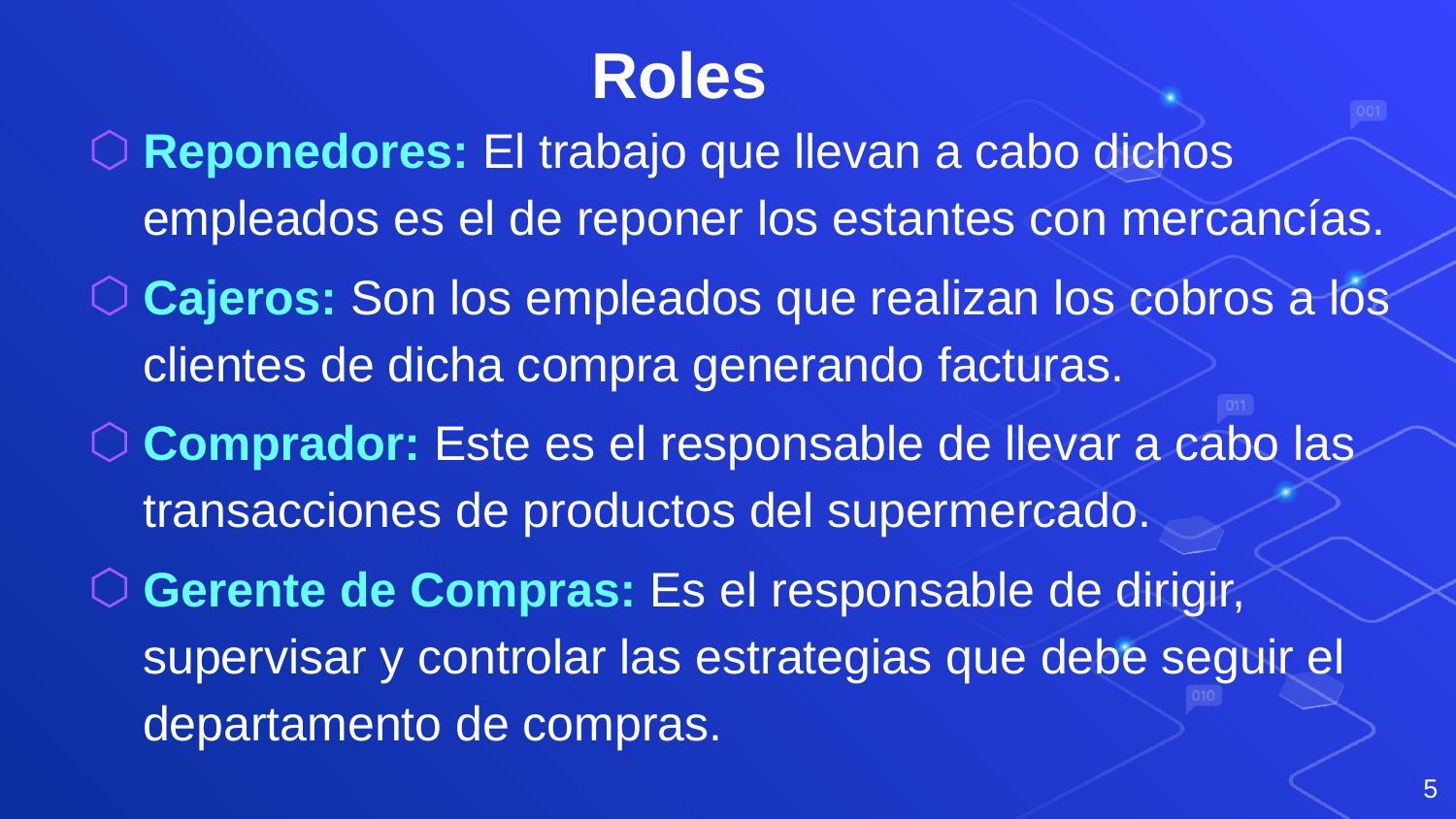

# Roles
Reponedores: El trabajo que llevan a cabo dichos empleados es el de reponer los estantes con mercancías.
Cajeros: Son los empleados que realizan los cobros a los clientes de dicha compra generando facturas.
Comprador: Este es el responsable de llevar a cabo las transacciones de productos del supermercado.
Gerente de Compras: Es el responsable de dirigir, supervisar y controlar las estrategias que debe seguir el departamento de compras.

5